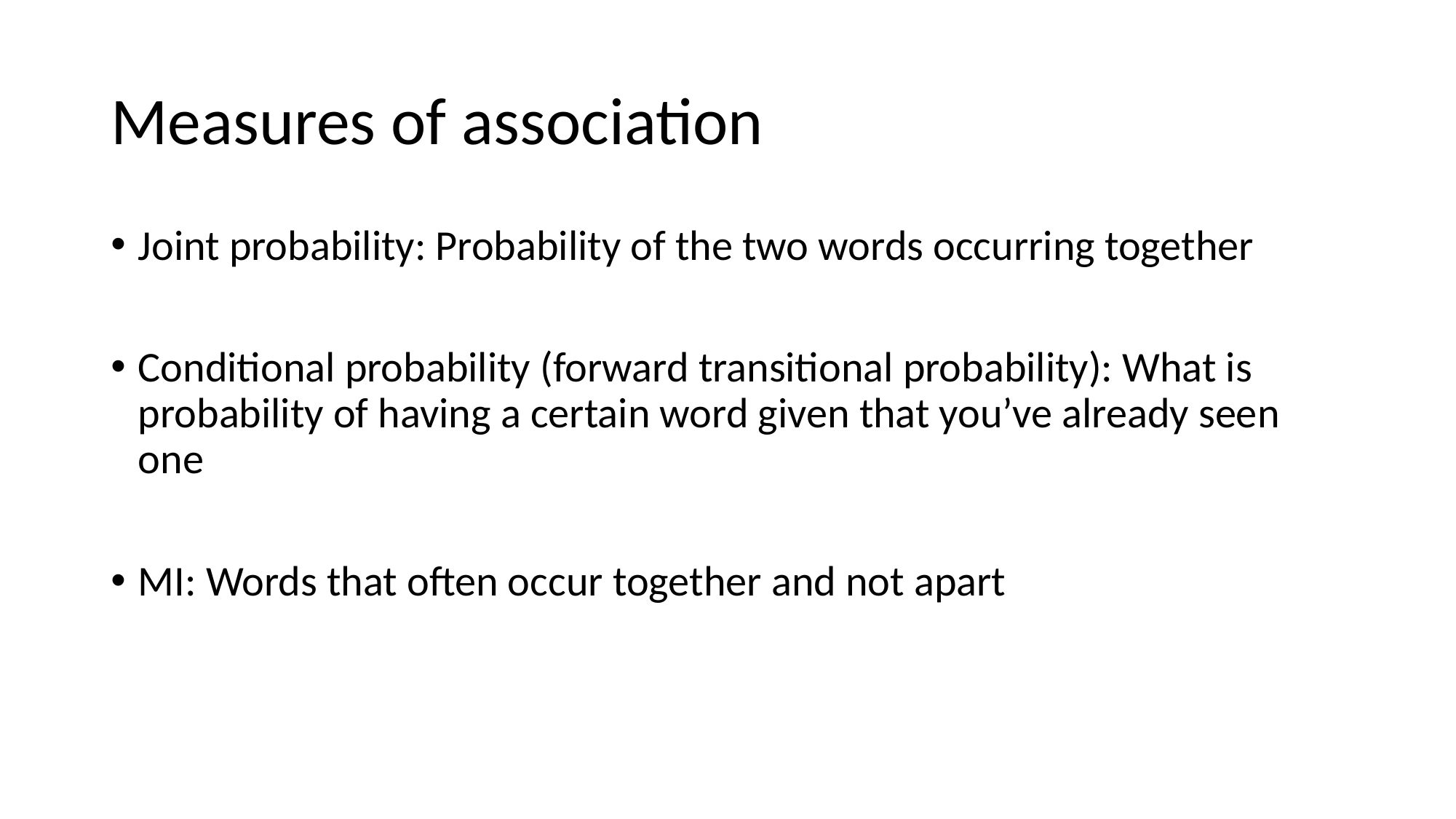

# Measures of association
Joint probability: Probability of the two words occurring together

Conditional probability (forward transitional probability): What is probability of having a certain word given that you’ve already seen one

MI: Words that often occur together and not apart